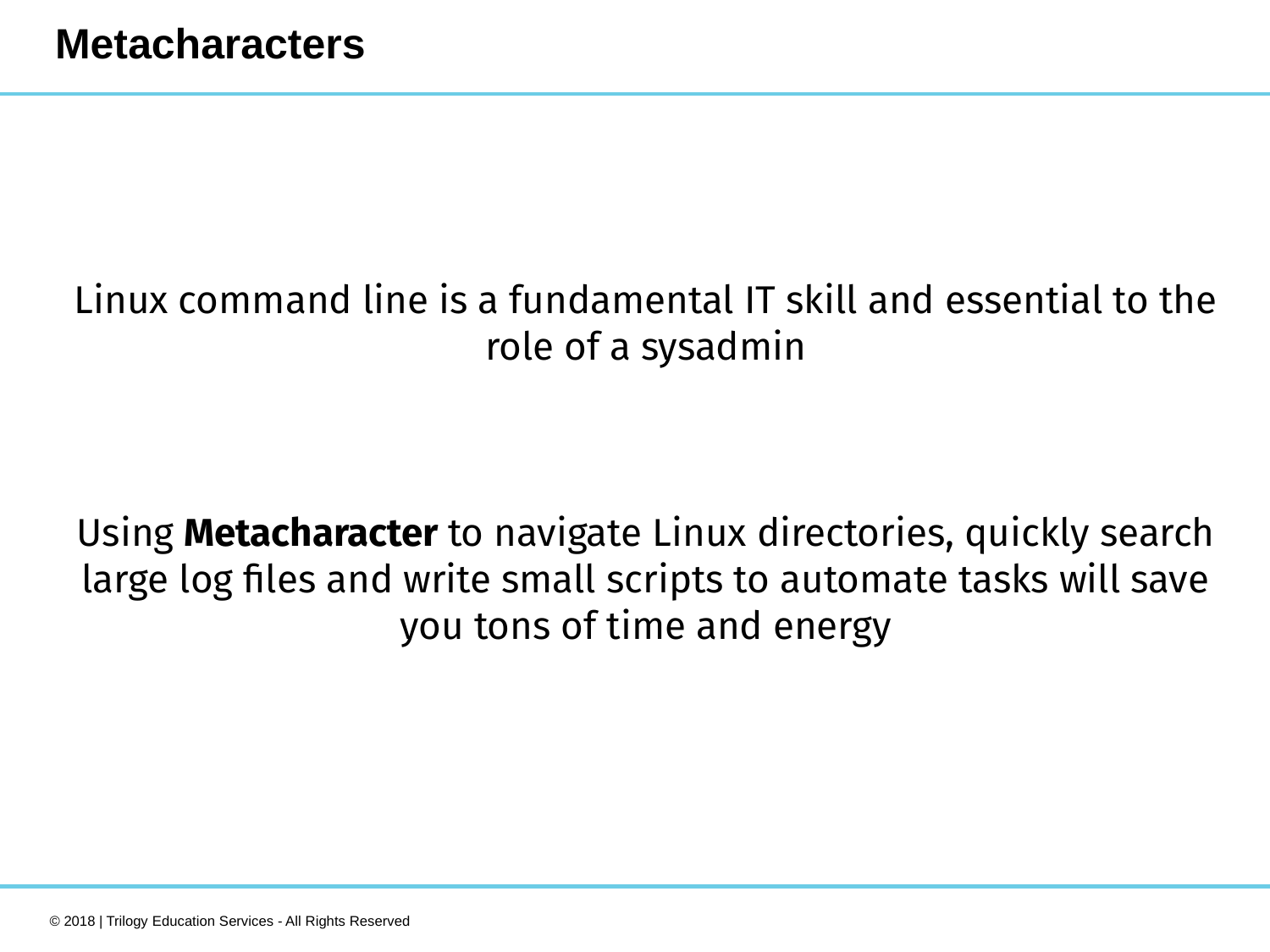

# Metacharacters

Linux command line is a fundamental IT skill and essential to the role of a sysadmin

Using Metacharacter to navigate Linux directories, quickly search large log files and write small scripts to automate tasks will save you tons of time and energy